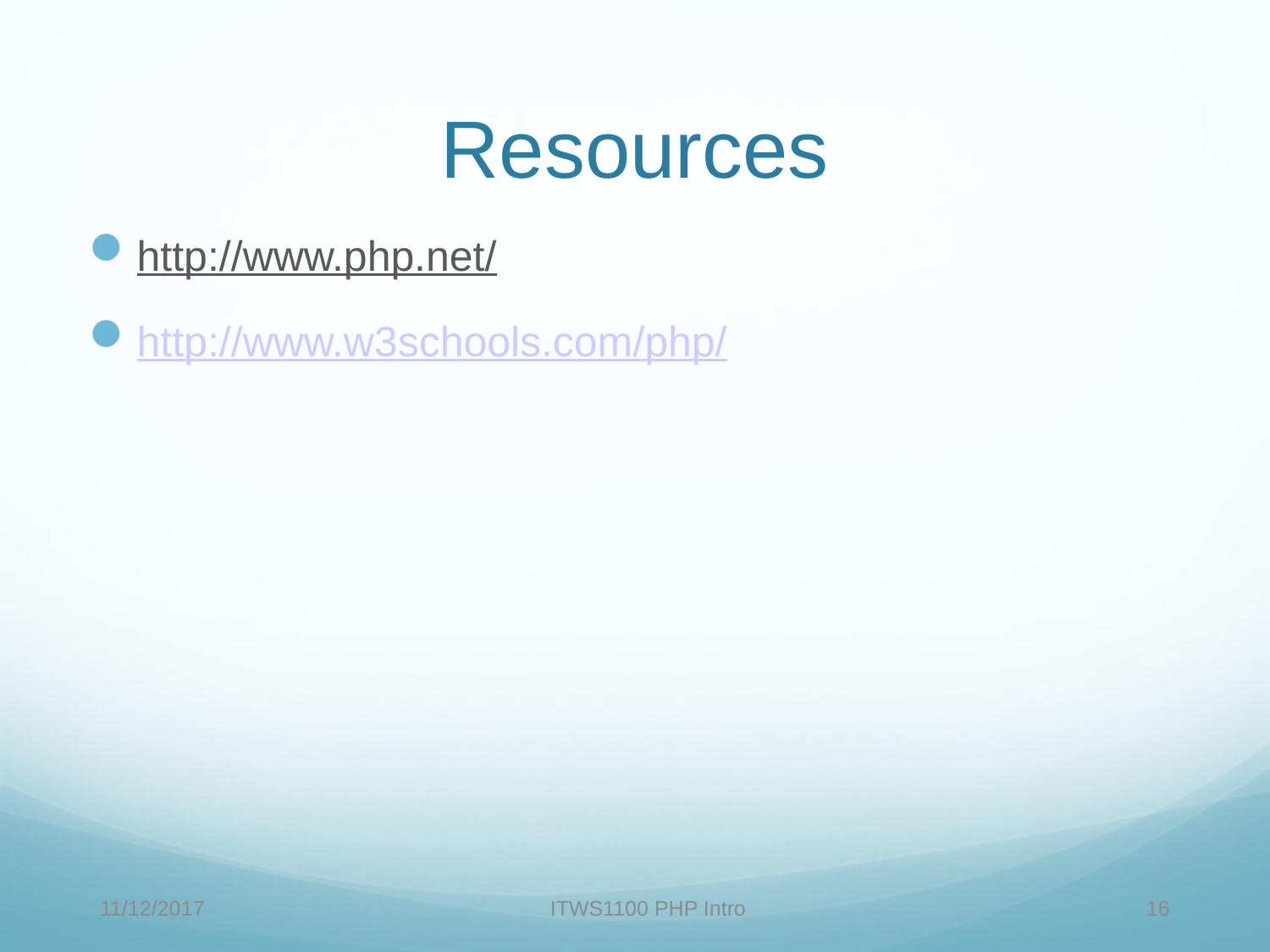

Resources
http://www.php.net/
http://www.w3schools.com/php/

11/12/2017
ITWS1100 PHP Intro
16